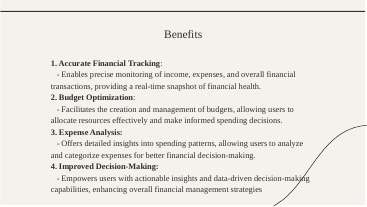

# Benefits
1. Accurate Financial Tracking:
   - Enables precise monitoring of income, expenses, and overall financial transactions, providing a real-time snapshot of financial health.
2. Budget Optimization:
   - Facilitates the creation and management of budgets, allowing users to allocate resources effectively and make informed spending decisions.
3. Expense Analysis:
   - Offers detailed insights into spending patterns, allowing users to analyze and categorize expenses for better financial decision-making.
4. Improved Decision-Making:
   - Empowers users with actionable insights and data-driven decision-making capabilities, enhancing overall financial management strategies